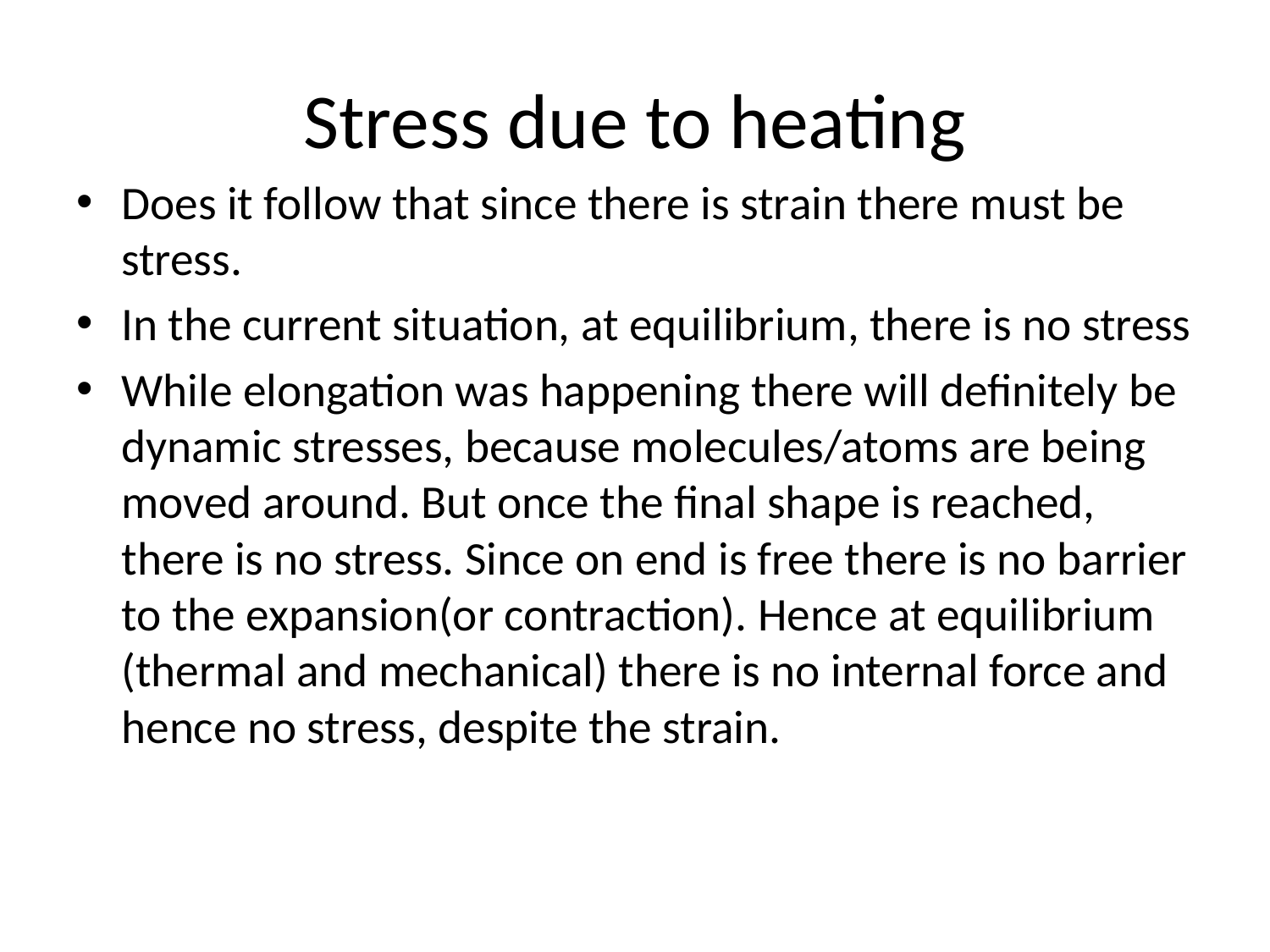

# Stress due to heating
Does it follow that since there is strain there must be stress.
In the current situation, at equilibrium, there is no stress
While elongation was happening there will definitely be dynamic stresses, because molecules/atoms are being moved around. But once the final shape is reached, there is no stress. Since on end is free there is no barrier to the expansion(or contraction). Hence at equilibrium (thermal and mechanical) there is no internal force and hence no stress, despite the strain.